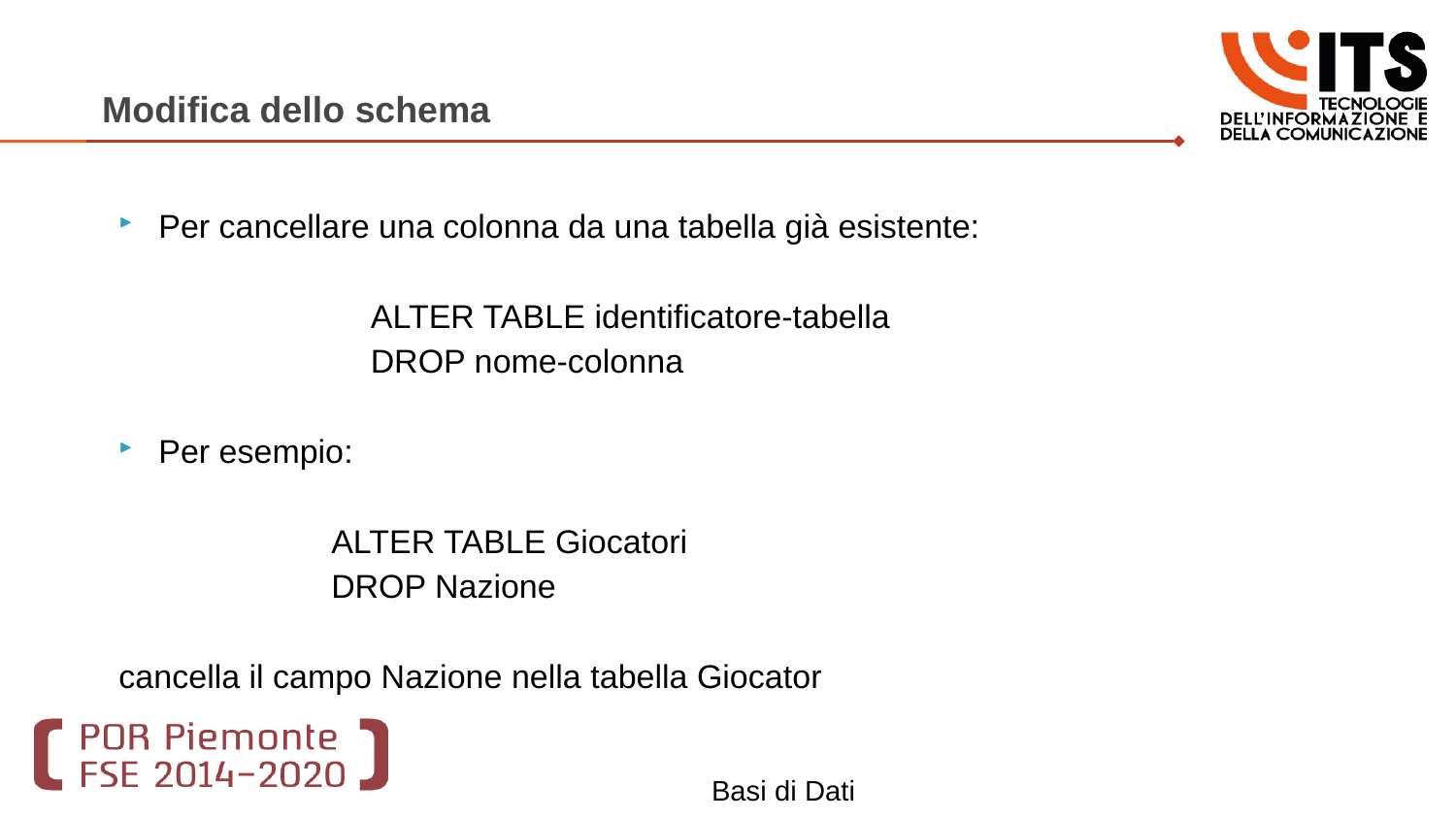

# Modifica dello schema

Per cancellare una colonna da una tabella già esistente:

	ALTER TABLE identificatore-tabella
	DROP nome-colonna

Per esempio:

ALTER TABLE Giocatori
DROP Nazione

cancella il campo Nazione nella tabella Giocator

Basi di Dati